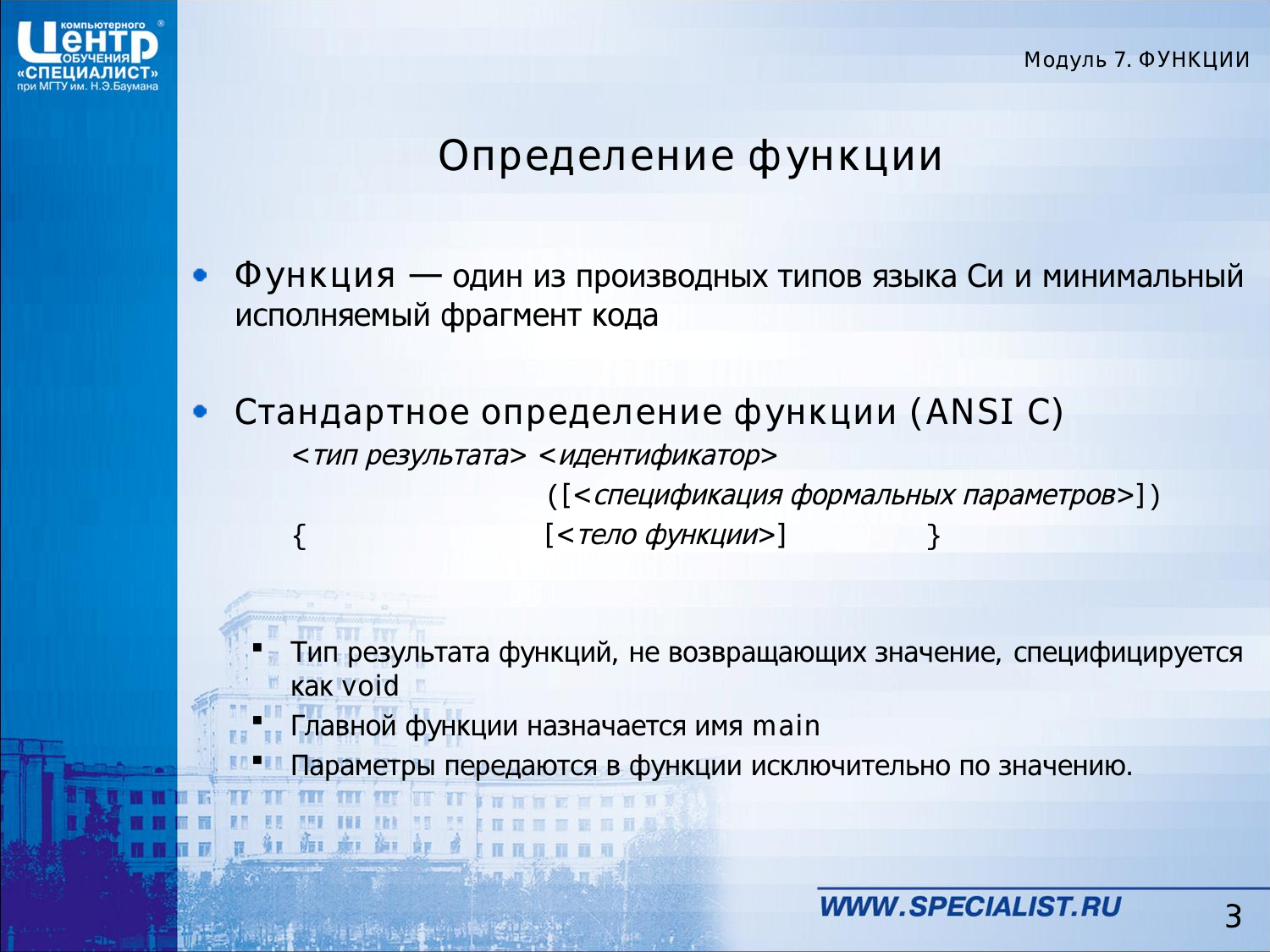

Модуль 7. ФУНКЦИИ
# Определение функции
Функция — один из производных типов языка Си и минимальный исполняемый фрагмент кода

Стандартное определение функции (ANSI C)
	<тип результата> <идентификатор>
			([<спецификация формальных параметров>])
	{		[<тело функции>] 		}

Тип результата функций, не возвращающих значение, специфицируется как void
Главной функции назначается имя main
Параметры передаются в функции исключительно по значению.
3